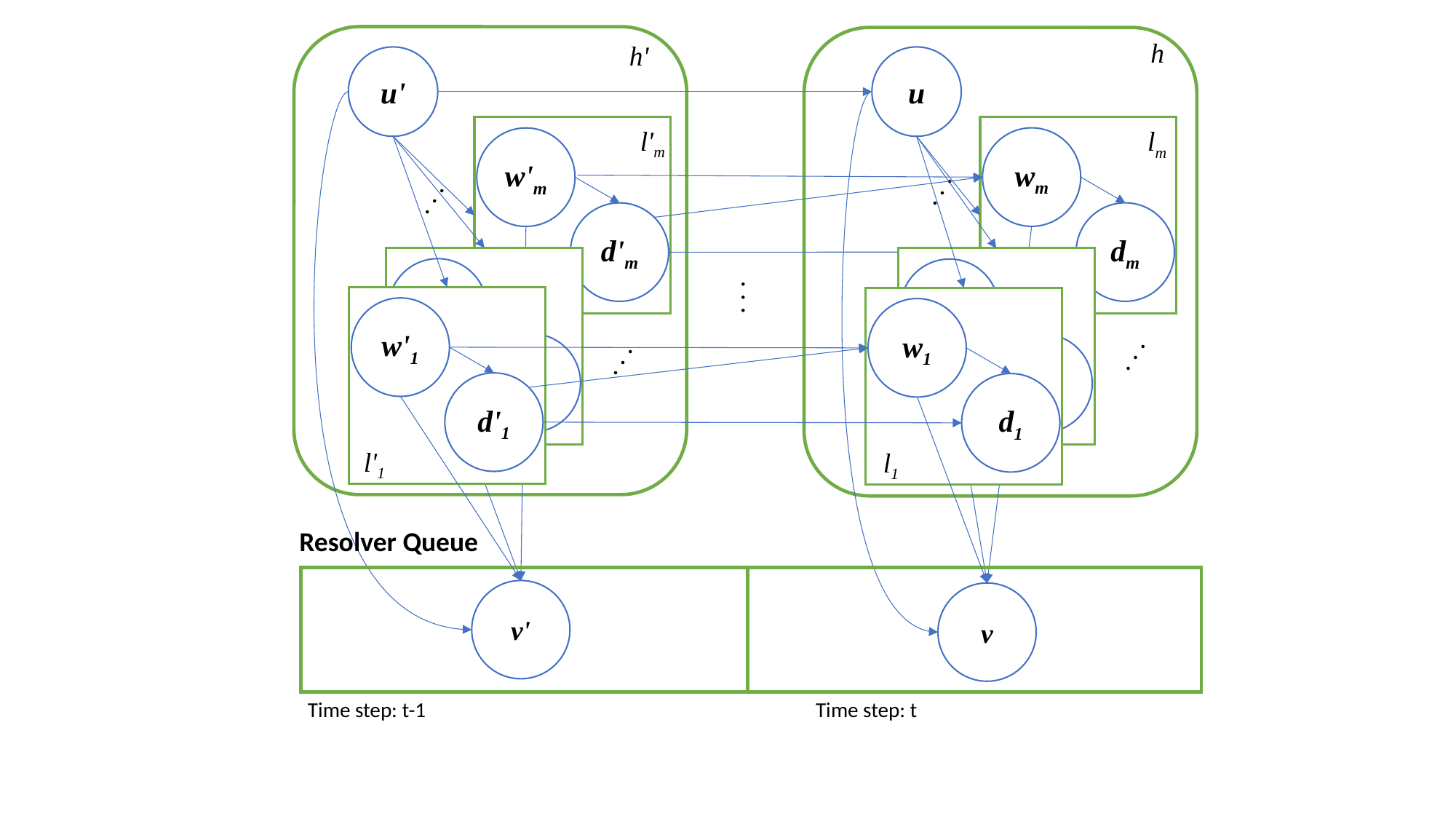

h
h'
u'
u

l'm
lm
wm
w'm
. . .
. . .
dm
d'm

w'1
w2
l'1
. . .

w'1
w1
. . .
. . .
d'1
d2
d'1
d1
l'1
l2
l'1
l1
Resolver Queue

v'
v
Time step: t-1
Time step: t